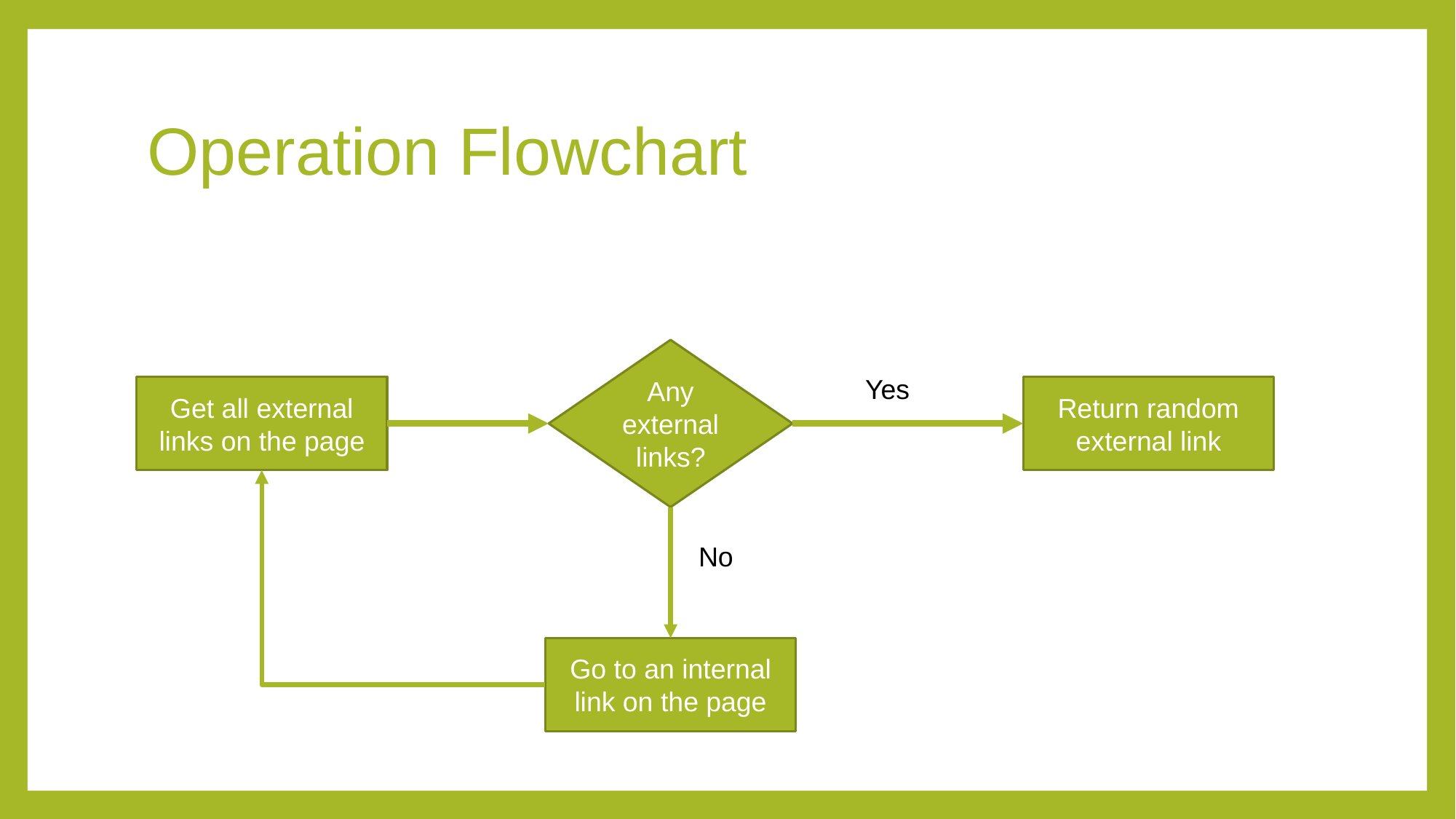

# Operation Flowchart
Any external links?
Yes
Return random external link
Get all external links on the page
No
Go to an internal link on the page